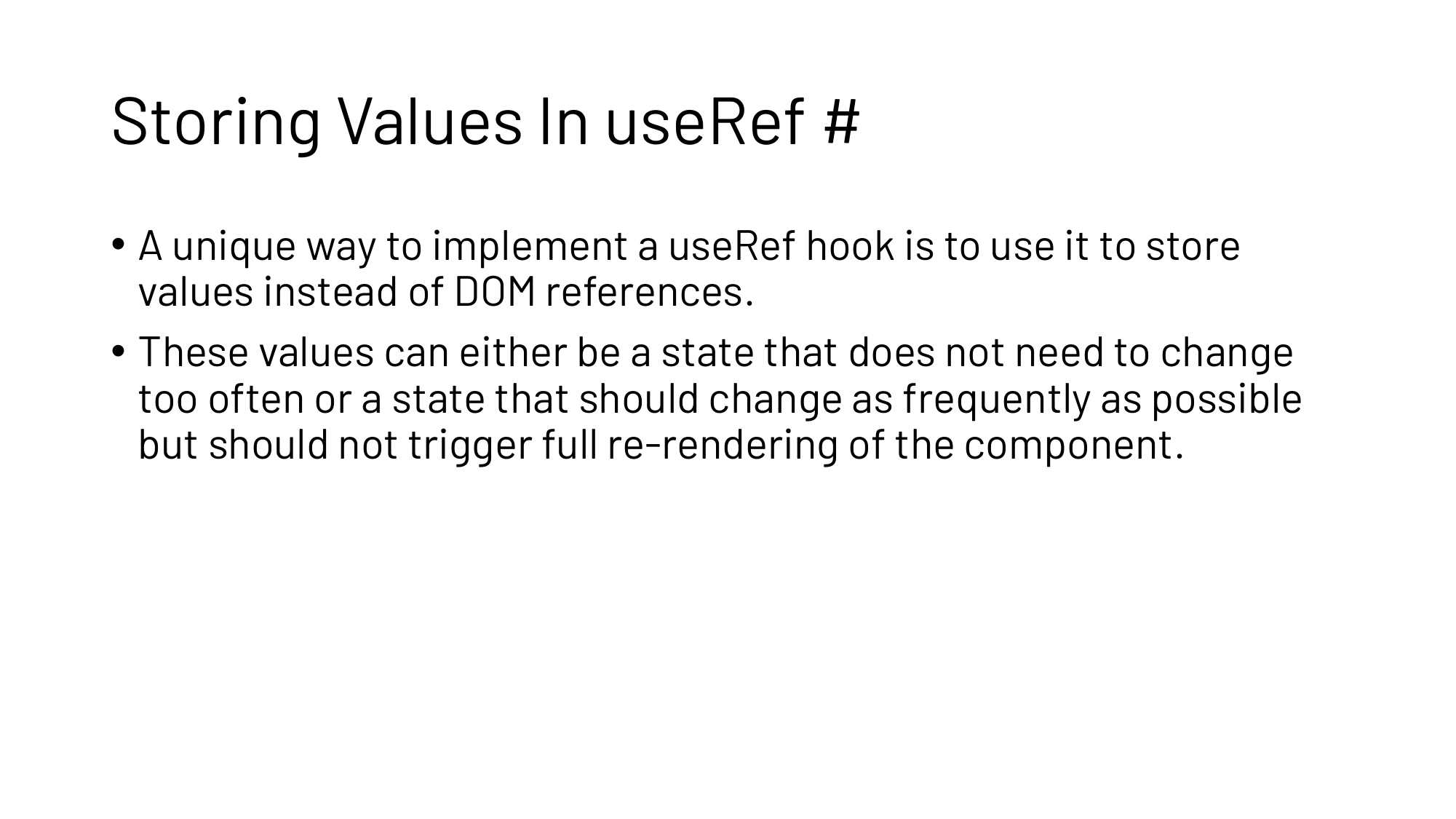

# Storing Values In useRef #
A unique way to implement a useRef hook is to use it to store values instead of DOM references.
These values can either be a state that does not need to change too often or a state that should change as frequently as possible but should not trigger full re-rendering of the component.